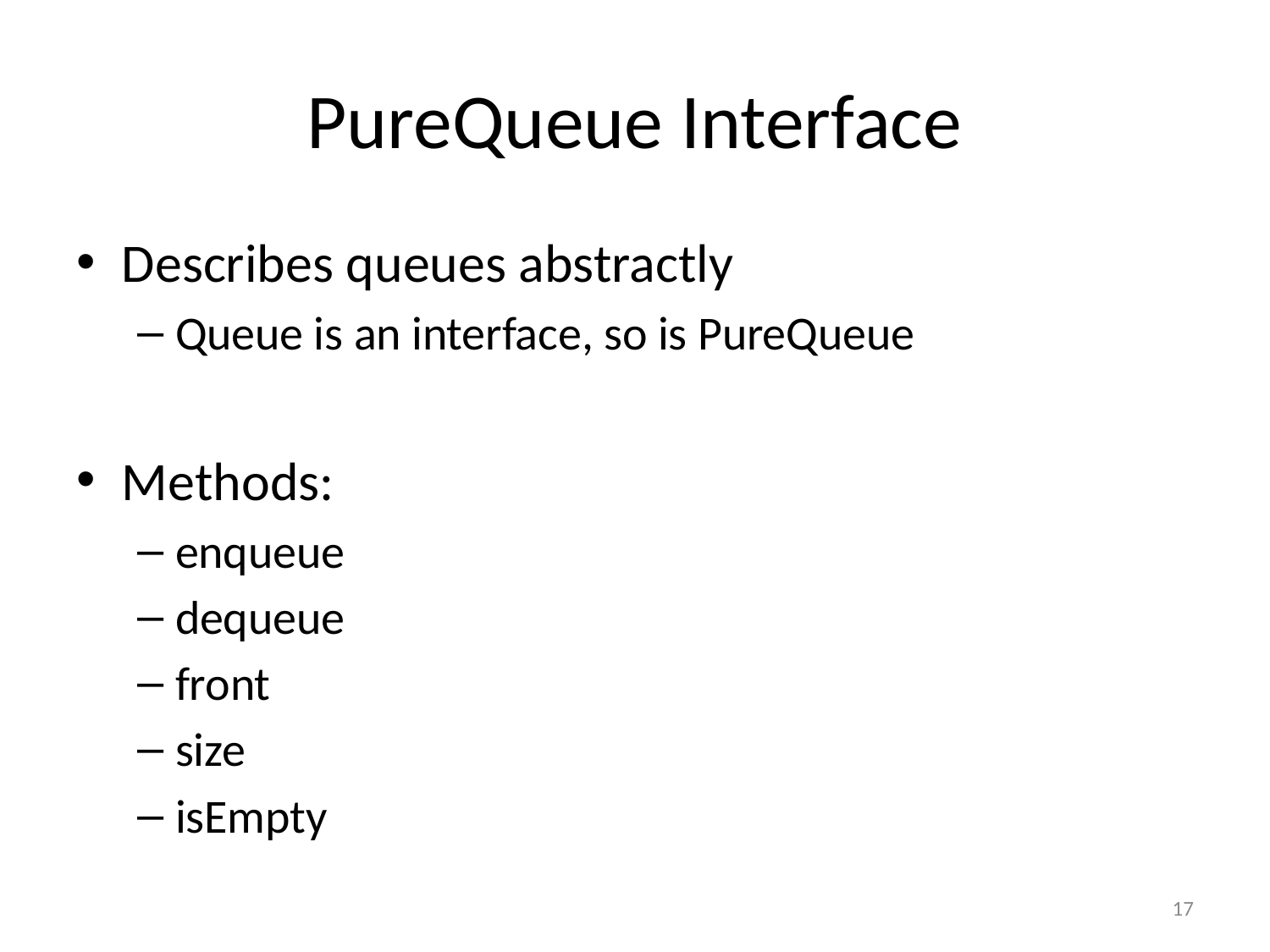

# PureQueue Interface
Describes queues abstractly
Queue is an interface, so is PureQueue

Methods:
enqueue
dequeue
front
size
isEmpty
17